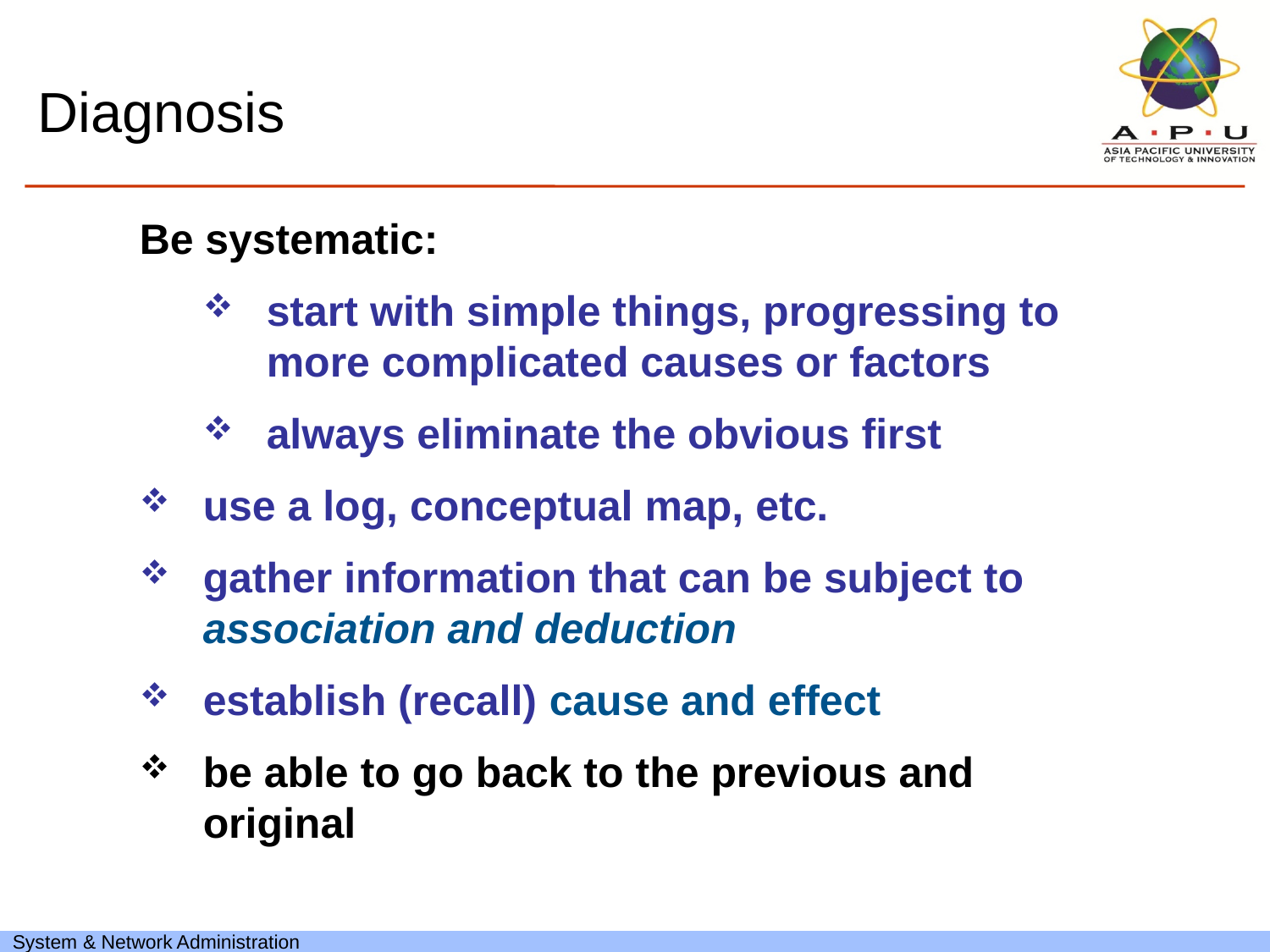

Diagnosis
Be systematic:
start with simple things, progressing to more complicated causes or factors
always eliminate the obvious first
use a log, conceptual map, etc.
gather information that can be subject to association and deduction
establish (recall) cause and effect
be able to go back to the previous and original